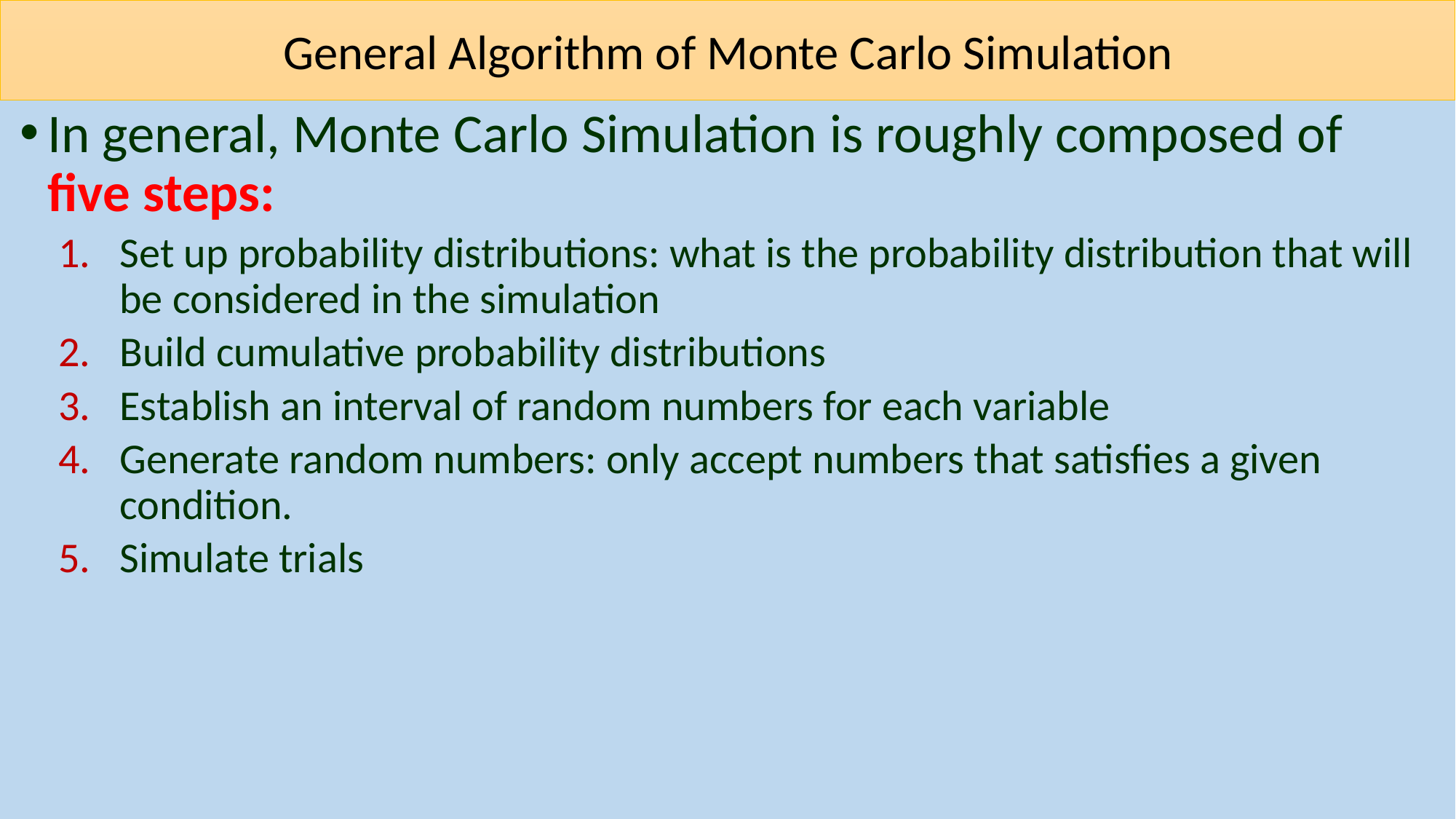

# General Algorithm of Monte Carlo Simulation
In general, Monte Carlo Simulation is roughly composed of five steps:
Set up probability distributions: what is the probability distribution that will be considered in the simulation
Build cumulative probability distributions
Establish an interval of random numbers for each variable
Generate random numbers: only accept numbers that satisfies a given condition.
Simulate trials